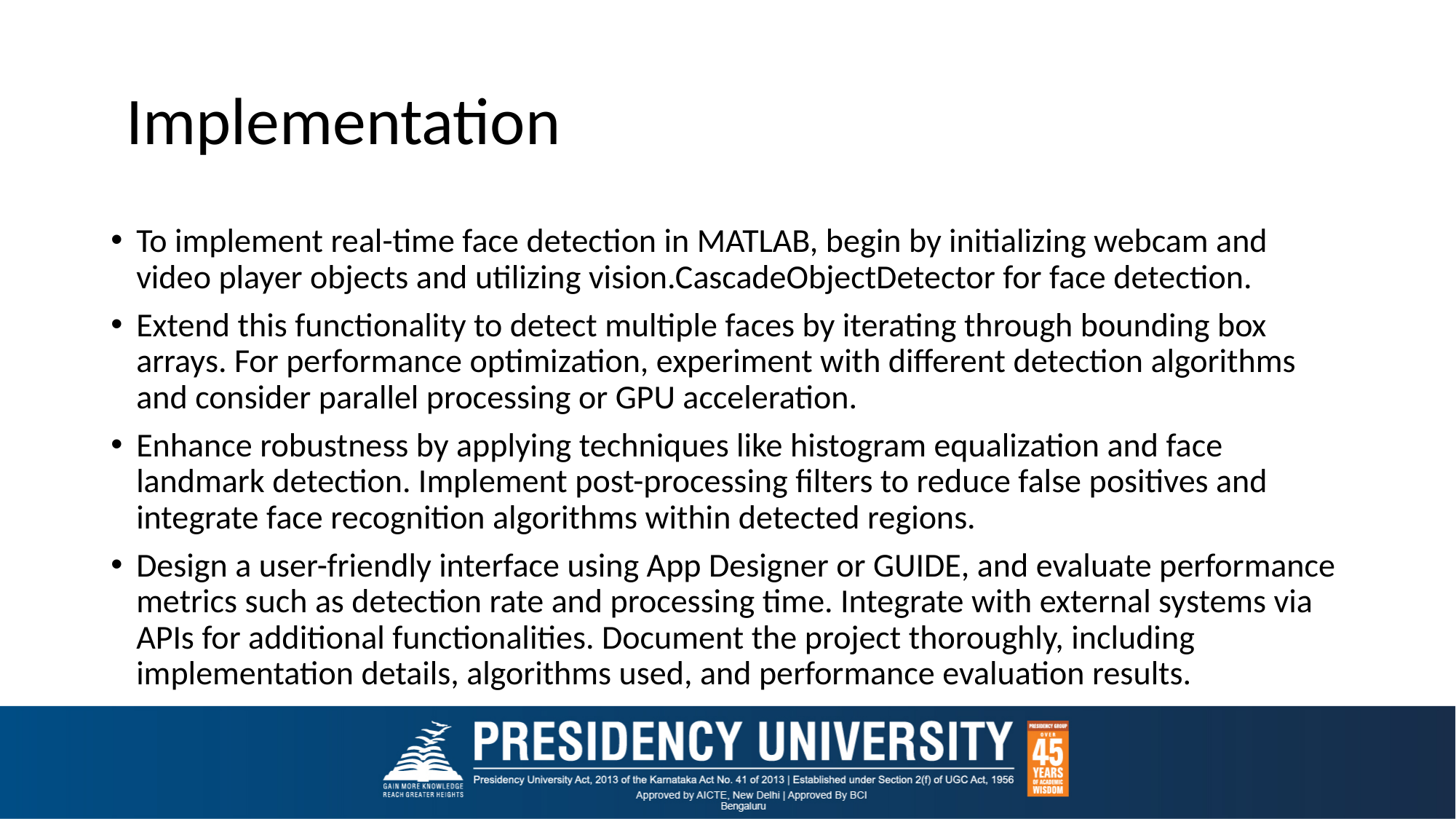

# Implementation
To implement real-time face detection in MATLAB, begin by initializing webcam and video player objects and utilizing vision.CascadeObjectDetector for face detection.
Extend this functionality to detect multiple faces by iterating through bounding box arrays. For performance optimization, experiment with different detection algorithms and consider parallel processing or GPU acceleration.
Enhance robustness by applying techniques like histogram equalization and face landmark detection. Implement post-processing filters to reduce false positives and integrate face recognition algorithms within detected regions.
Design a user-friendly interface using App Designer or GUIDE, and evaluate performance metrics such as detection rate and processing time. Integrate with external systems via APIs for additional functionalities. Document the project thoroughly, including implementation details, algorithms used, and performance evaluation results.